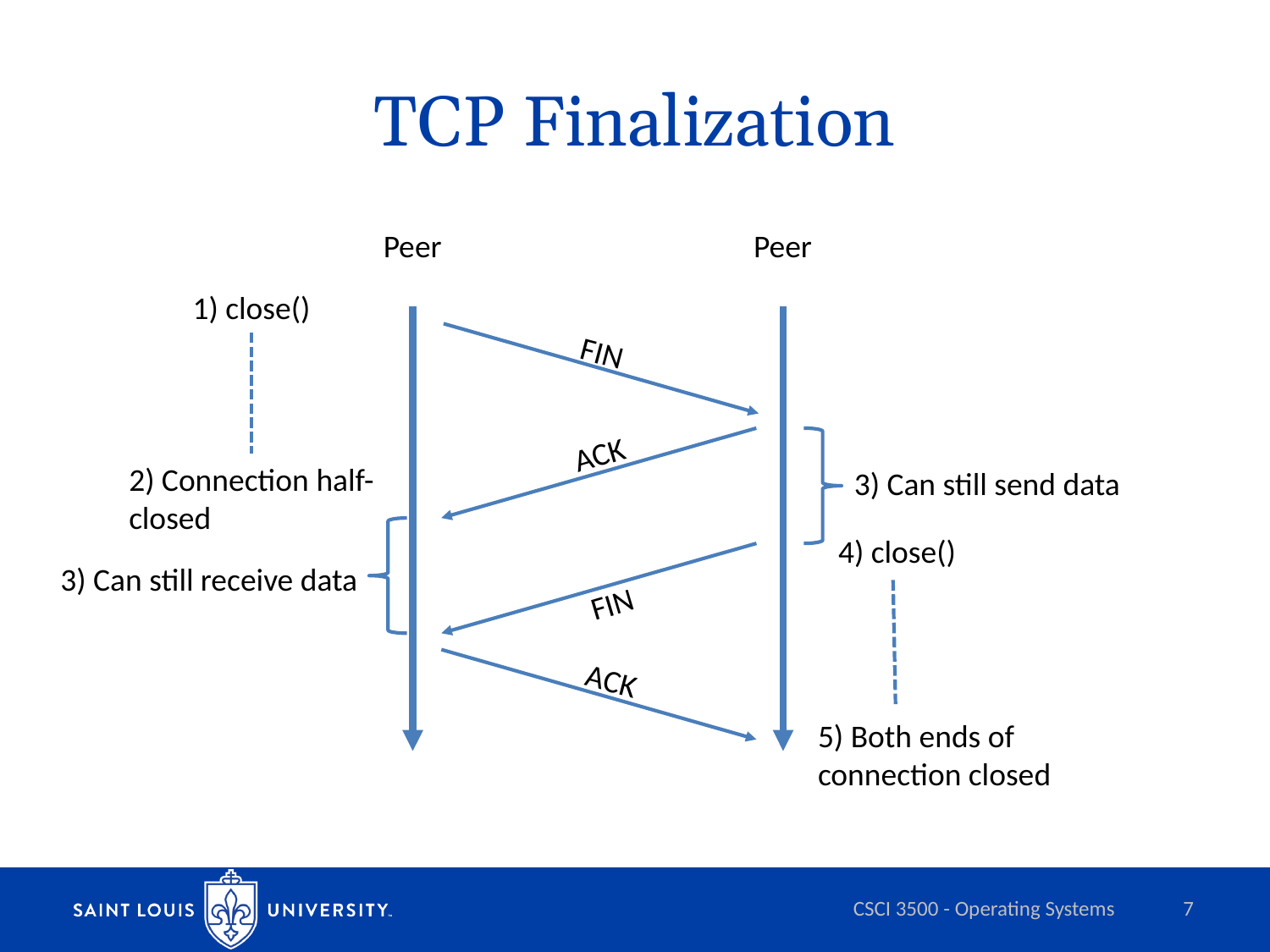

# TCP Finalization
Peer
Peer
1) close()
FIN
ACK

2) Connection half-
closed
3) Can still send data

4) close()
3) Can still receive data
FIN
ACK
5) Both ends of
connection closed
CSCI 3500 - Operating Systems
7